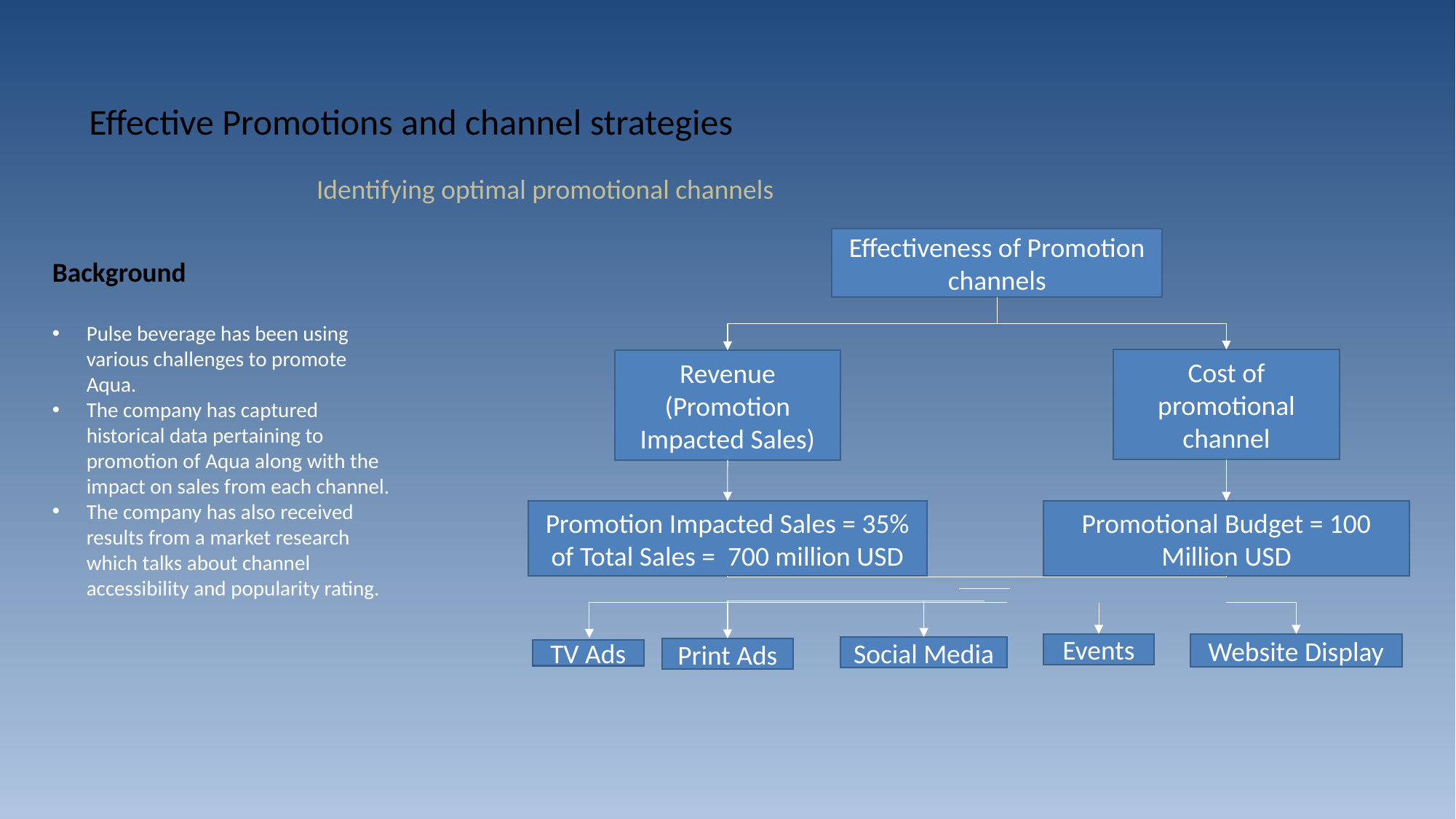

Effective Promotions and channel strategies
Identifying optimal promotional channels
Effectiveness of Promotion channels
Background

Pulse beverage has been using various challenges to promote Aqua.
The company has captured historical data pertaining to promotion of Aqua along with the impact on sales from each channel.
The company has also received results from a market research which talks about channel accessibility and popularity rating.

Cost of promotional channel
Revenue
(Promotion Impacted Sales)
Promotion Impacted Sales = 35% of Total Sales =  700 million USD
Promotional Budget = 100 Million USD
Events
Website Display
Social Media
Print Ads
TV Ads